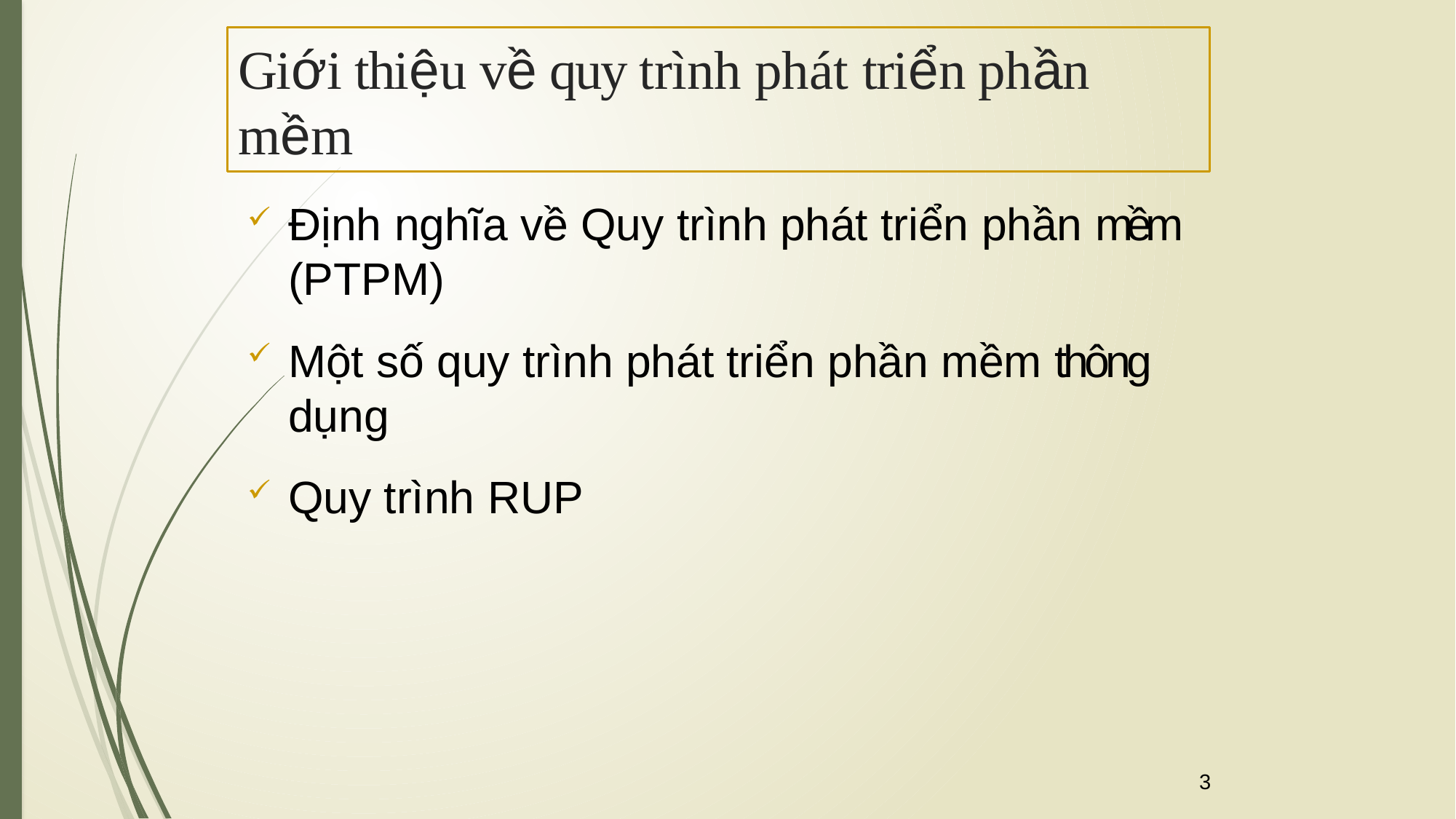

# Giới thiệu về quy trình phát triển phần mềm
Định nghĩa về Quy trình phát triển phần mềm  (PTPM)
Một số quy trình phát triển phần mềm thông  dụng
Quy trình RUP
3